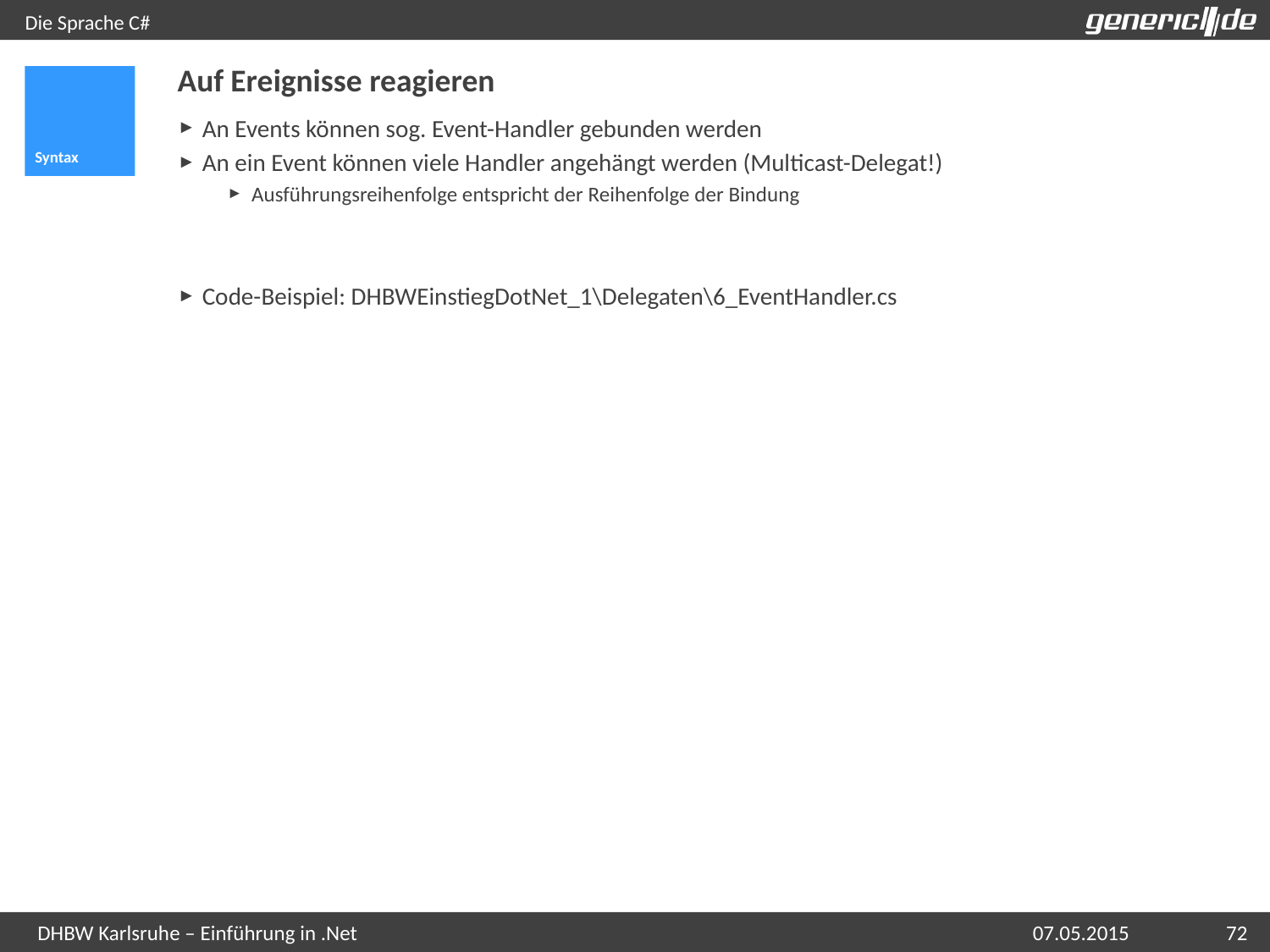

# Die Sprache C#
Auf Ereignisse reagieren
Syntax
An Events können sog. Event-Handler gebunden werden
An ein Event können viele Handler angehängt werden (Multicast-Delegat!)
Ausführungsreihenfolge entspricht der Reihenfolge der Bindung

Code-Beispiel: DHBWEinstiegDotNet_1\Delegaten\6_EventHandler.cs
07.05.2015
72
DHBW Karlsruhe – Einführung in .Net